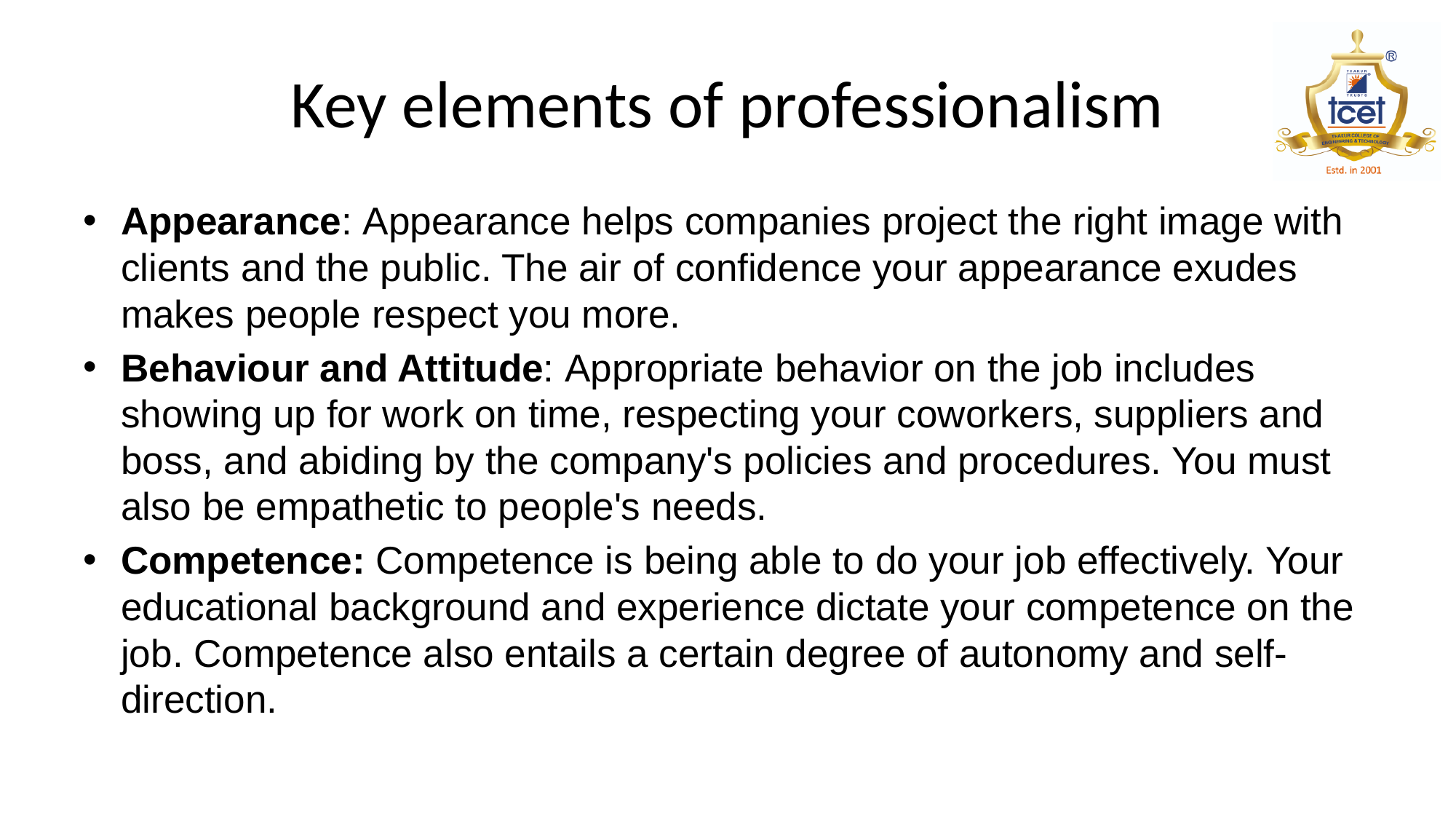

# Key elements of professionalism
Appearance: Appearance helps companies project the right image with clients and the public. The air of confidence your appearance exudes makes people respect you more.
Behaviour and Attitude: Appropriate behavior on the job includes showing up for work on time, respecting your coworkers, suppliers and boss, and abiding by the company's policies and procedures. You must also be empathetic to people's needs.
Competence: Competence is being able to do your job effectively. Your educational background and experience dictate your competence on the job. Competence also entails a certain degree of autonomy and self-direction.